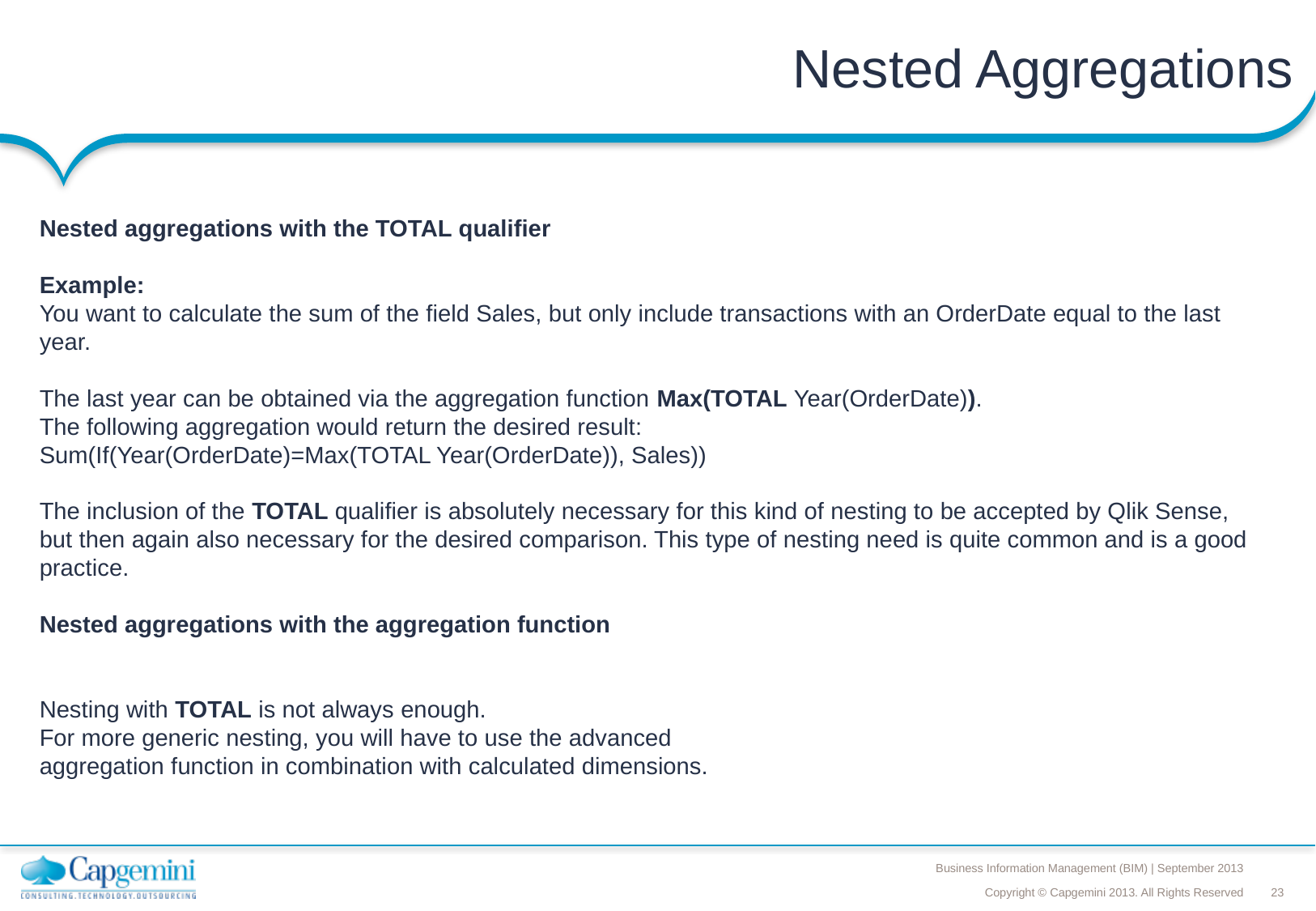

# Nested Aggregations
Nested aggregations with the TOTAL qualifier

Example:
You want to calculate the sum of the field Sales, but only include transactions with an OrderDate equal to the last year.

The last year can be obtained via the aggregation function Max(TOTAL Year(OrderDate)).
The following aggregation would return the desired result:
Sum(If(Year(OrderDate)=Max(TOTAL Year(OrderDate)), Sales))

The inclusion of the TOTAL qualifier is absolutely necessary for this kind of nesting to be accepted by Qlik Sense, but then again also necessary for the desired comparison. This type of nesting need is quite common and is a good practice.

Nested aggregations with the aggregation function

Nesting with TOTAL is not always enough.
For more generic nesting, you will have to use the advanced
aggregation function in combination with calculated dimensions.